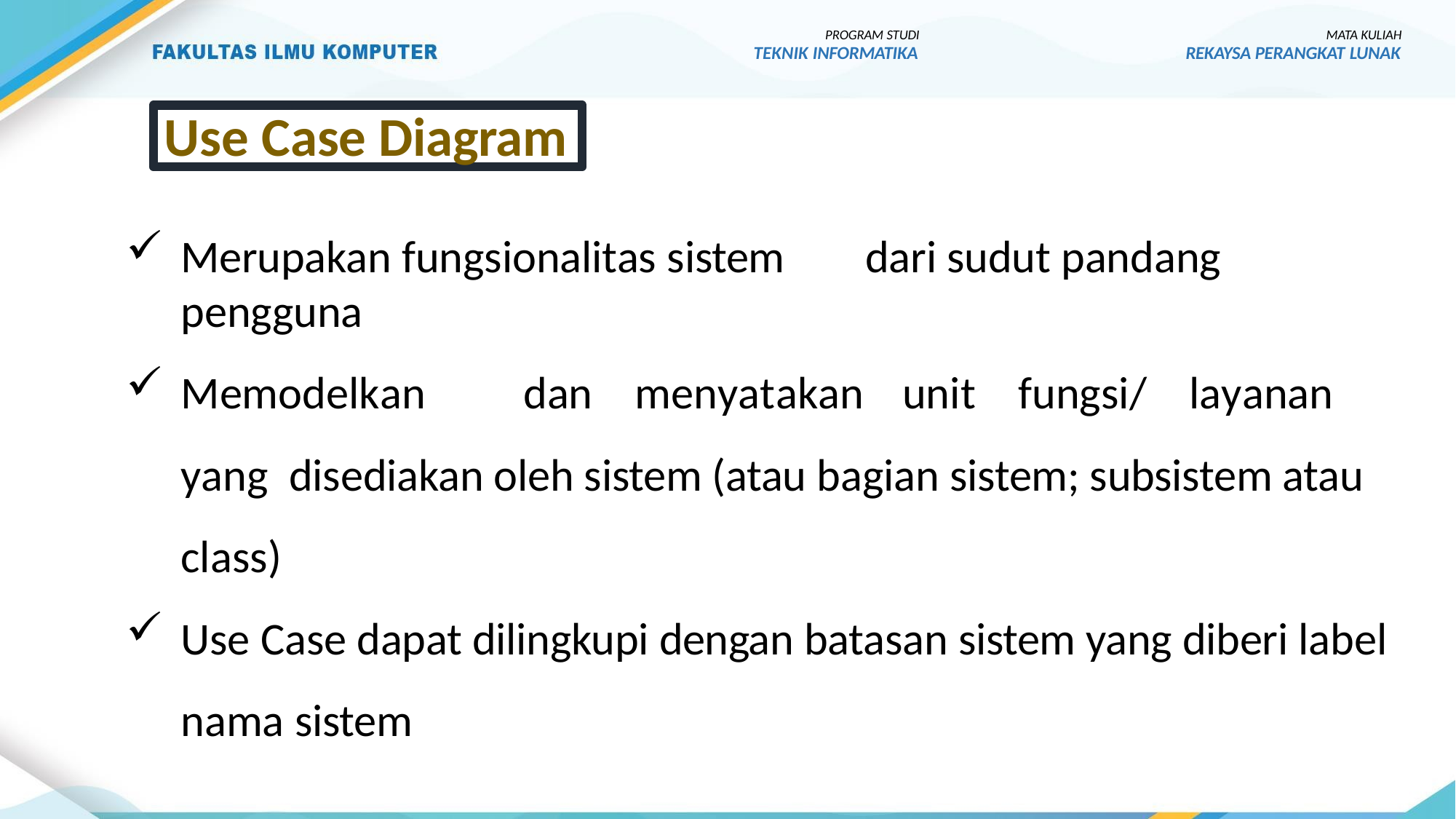

PROGRAM STUDI
TEKNIK INFORMATIKA
MATA KULIAH
REKAYSA PERANGKAT LUNAK
Use Case Diagram
Merupakan fungsionalitas sistem	dari sudut pandang pengguna
Memodelkan	dan	menyatakan	unit	fungsi/	layanan	yang  disediakan oleh sistem (atau bagian sistem; subsistem atau class)
Use Case dapat dilingkupi dengan batasan sistem yang diberi label  nama sistem